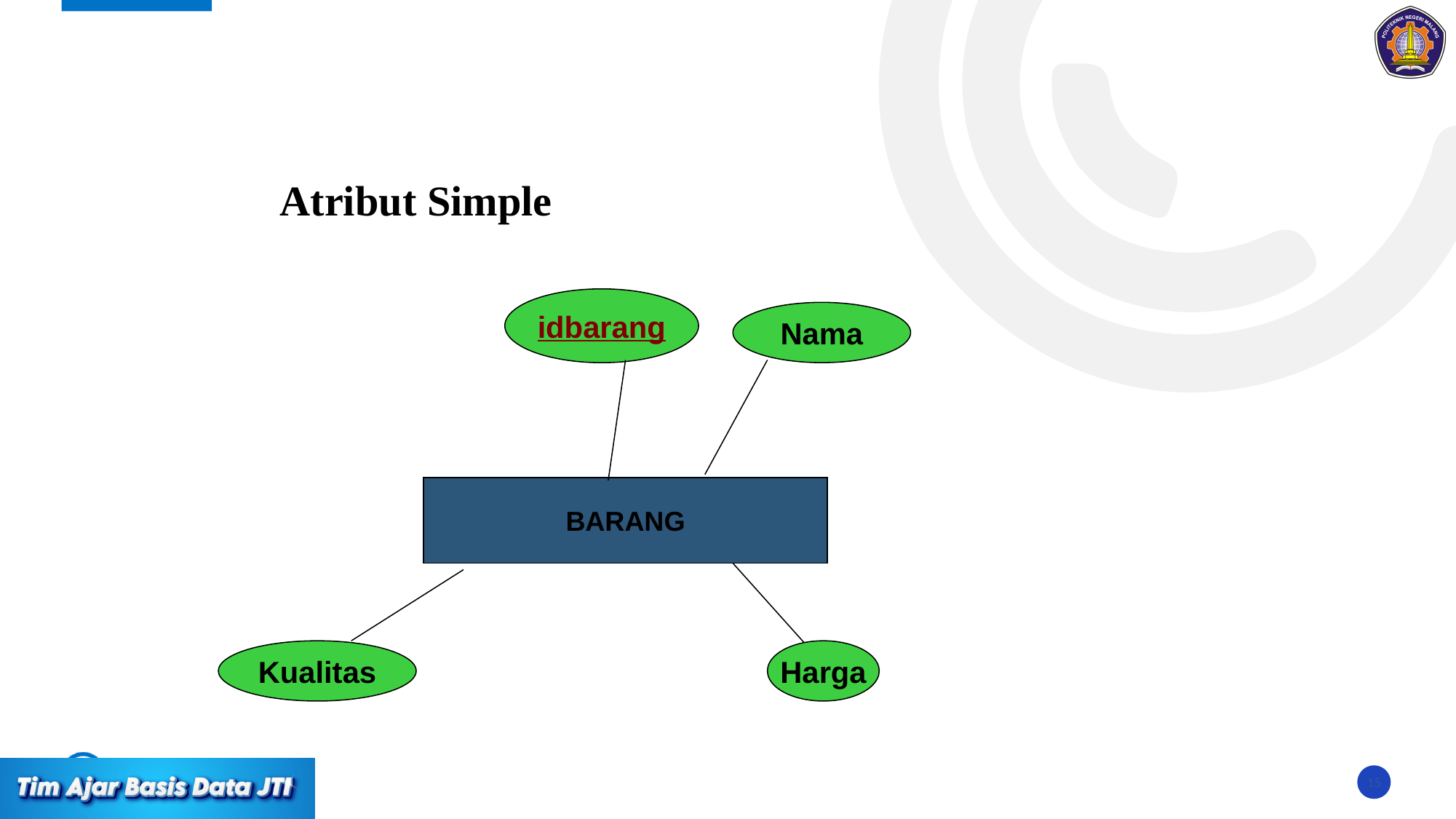

Atribut Simple
idbarang
Nama

BARANG

Kualitas
Harga
15